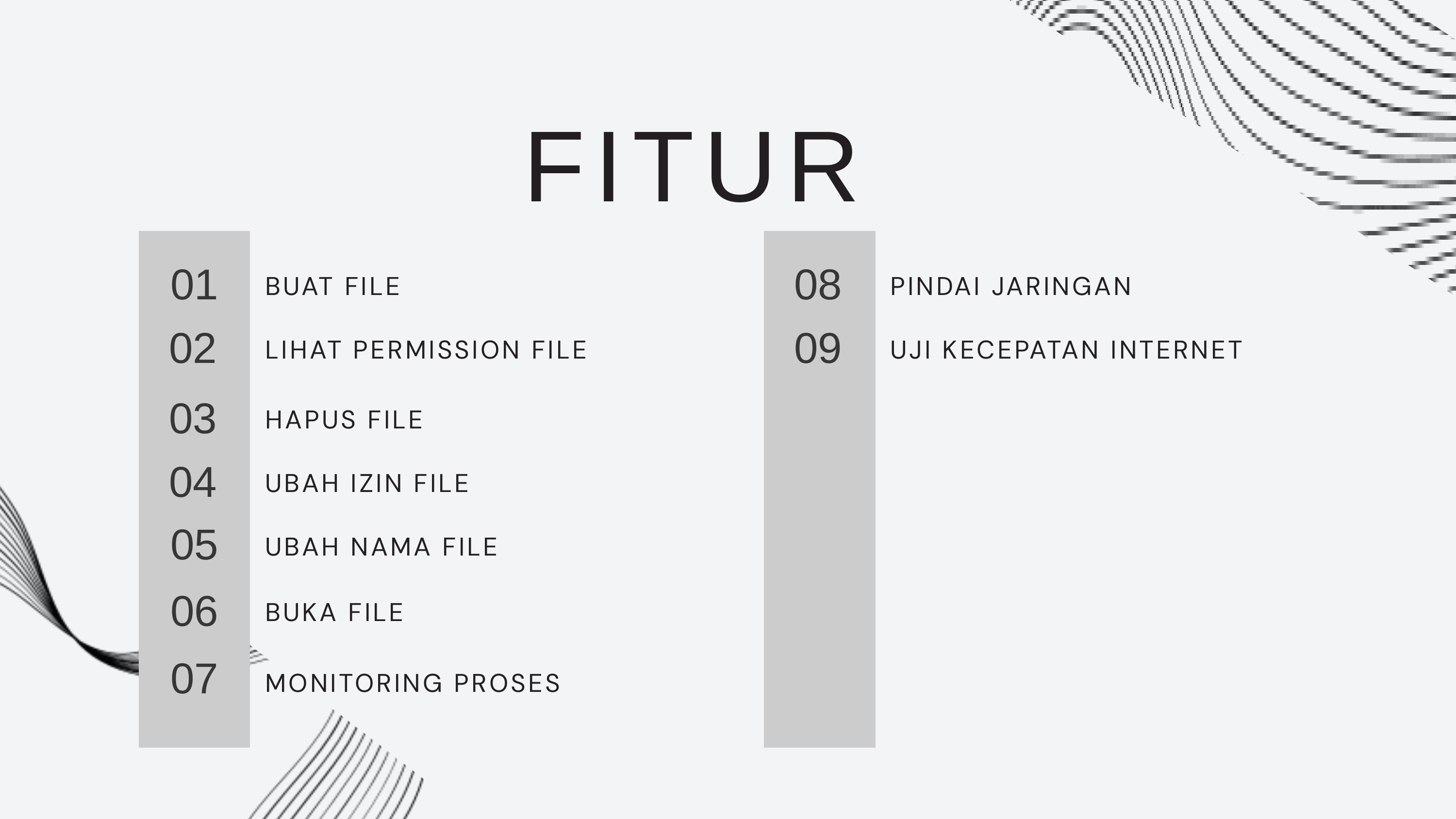

FITUR

01
08
BUAT FILE
PINDAI JARINGAN
02
09
LIHAT PERMISSION FILE
UJI KECEPATAN INTERNET
03
HAPUS FILE
04
UBAH IZIN FILE
05

UBAH NAMA FILE
06
BUKA FILE
07
MONITORING PROSES